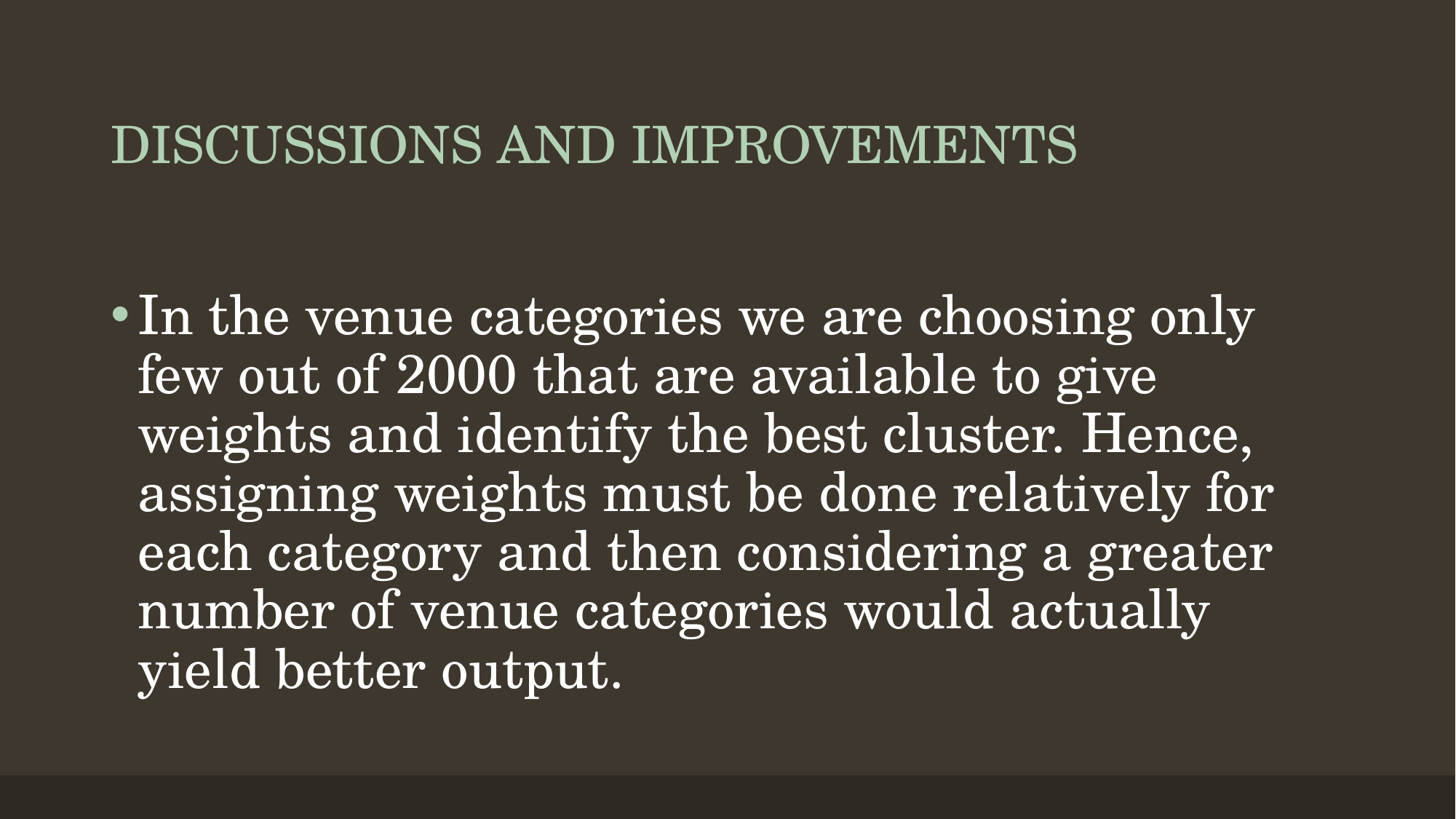

# DISCUSSIONS AND IMPROVEMENTS

In the venue categories we are choosing only few out of 2000 that are available to give weights and identify the best cluster. Hence, assigning weights must be done relatively for each category and then considering a greater number of venue categories would actually yield better output.